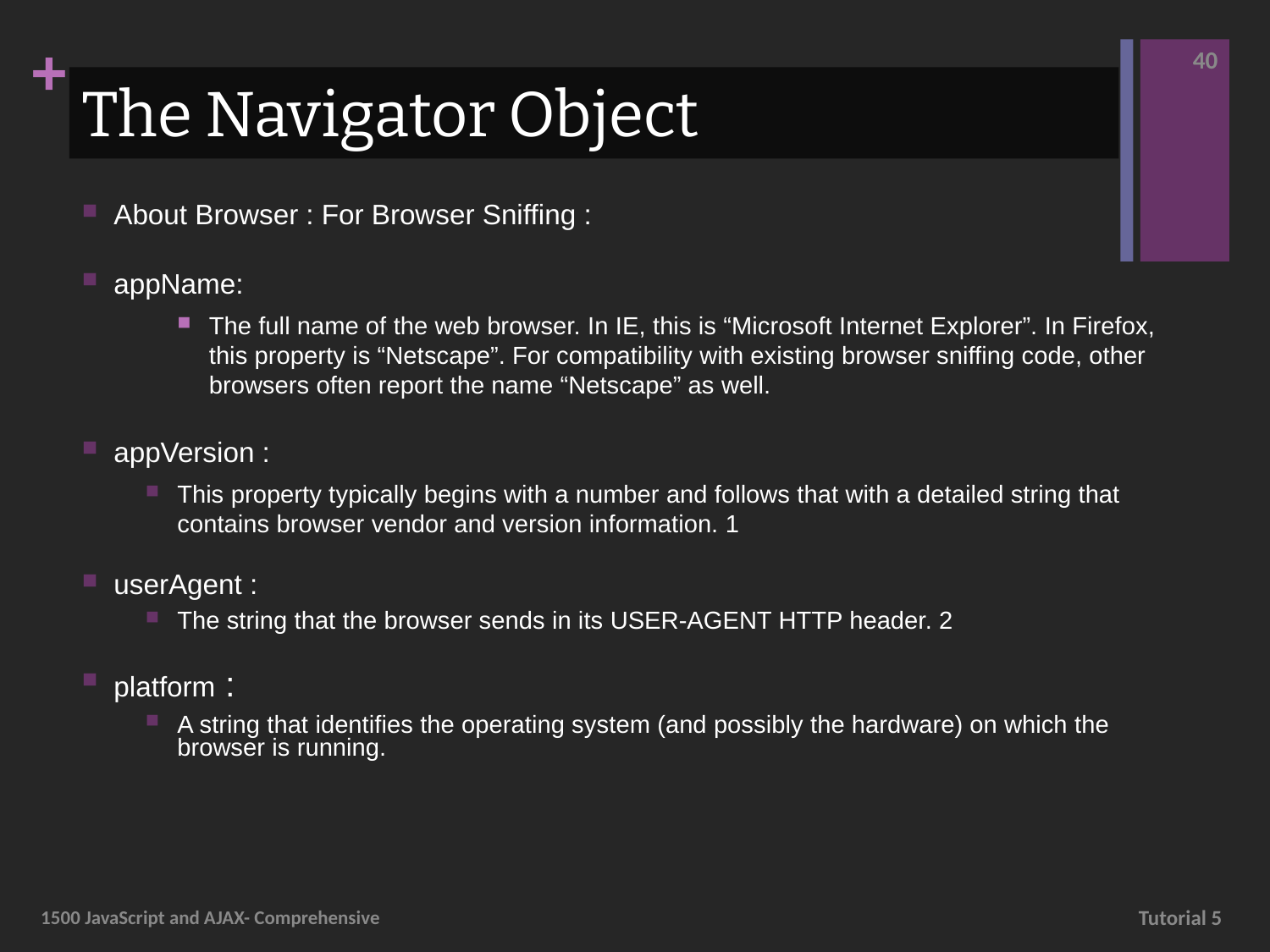

40
# The Navigator Object
About Browser : For Browser Sniffing :
appName:
The full name of the web browser. In IE, this is “Microsoft Internet Explorer”. In Firefox, this property is “Netscape”. For compatibility with existing browser sniffing code, other browsers often report the name “Netscape” as well.
appVersion :
This property typically begins with a number and follows that with a detailed string that contains browser vendor and version information. 1
userAgent :
The string that the browser sends in its USER-AGENT HTTP header. 2
platform :
A string that identifies the operating system (and possibly the hardware) on which the browser is running.

1500 JavaScript and AJAX- Comprehensive
Tutorial 5